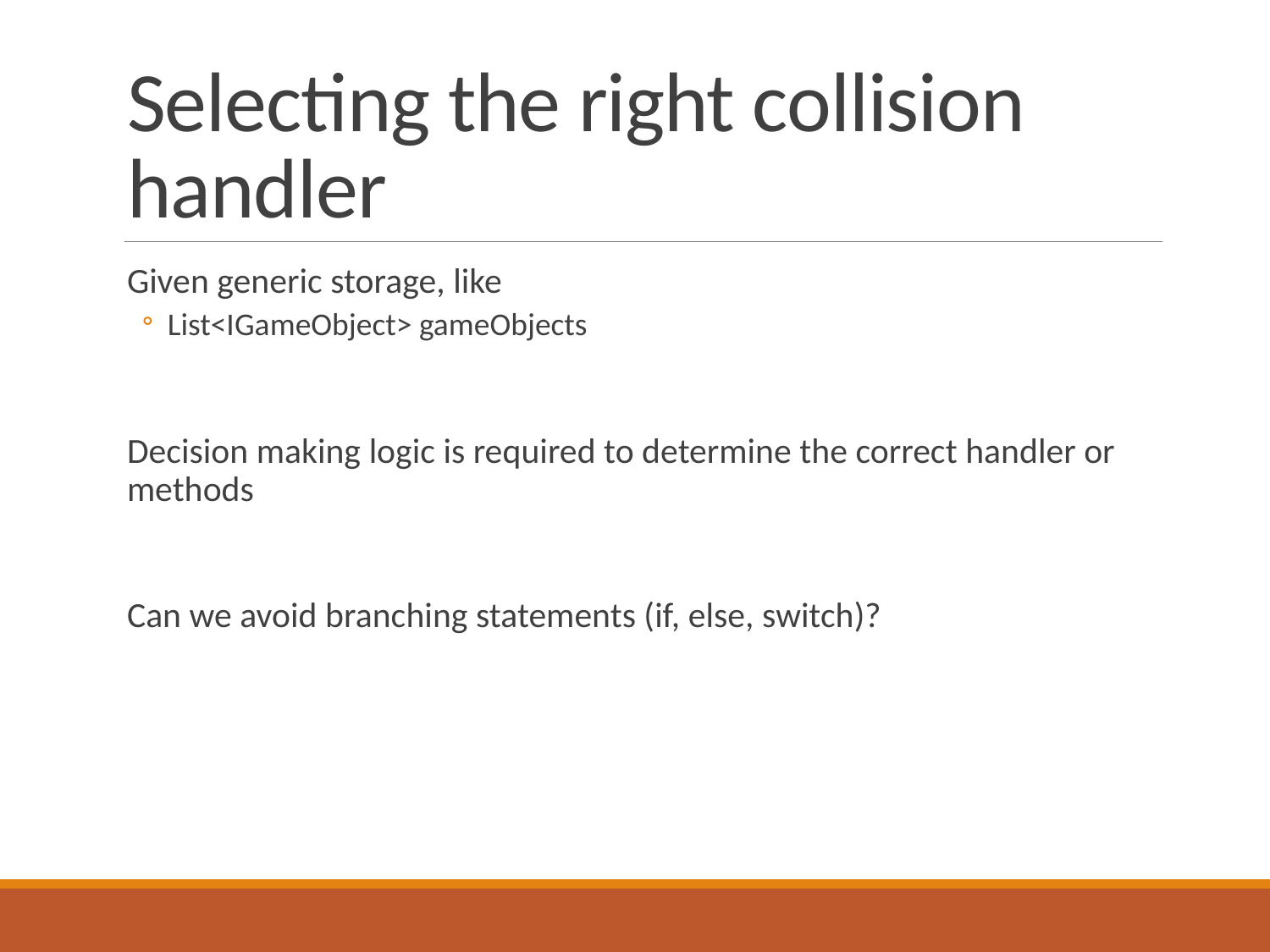

# Selecting the right collision handler
Given generic storage, like
List<IGameObject> gameObjects

Decision making logic is required to determine the correct handler or methods

Can we avoid branching statements (if, else, switch)?